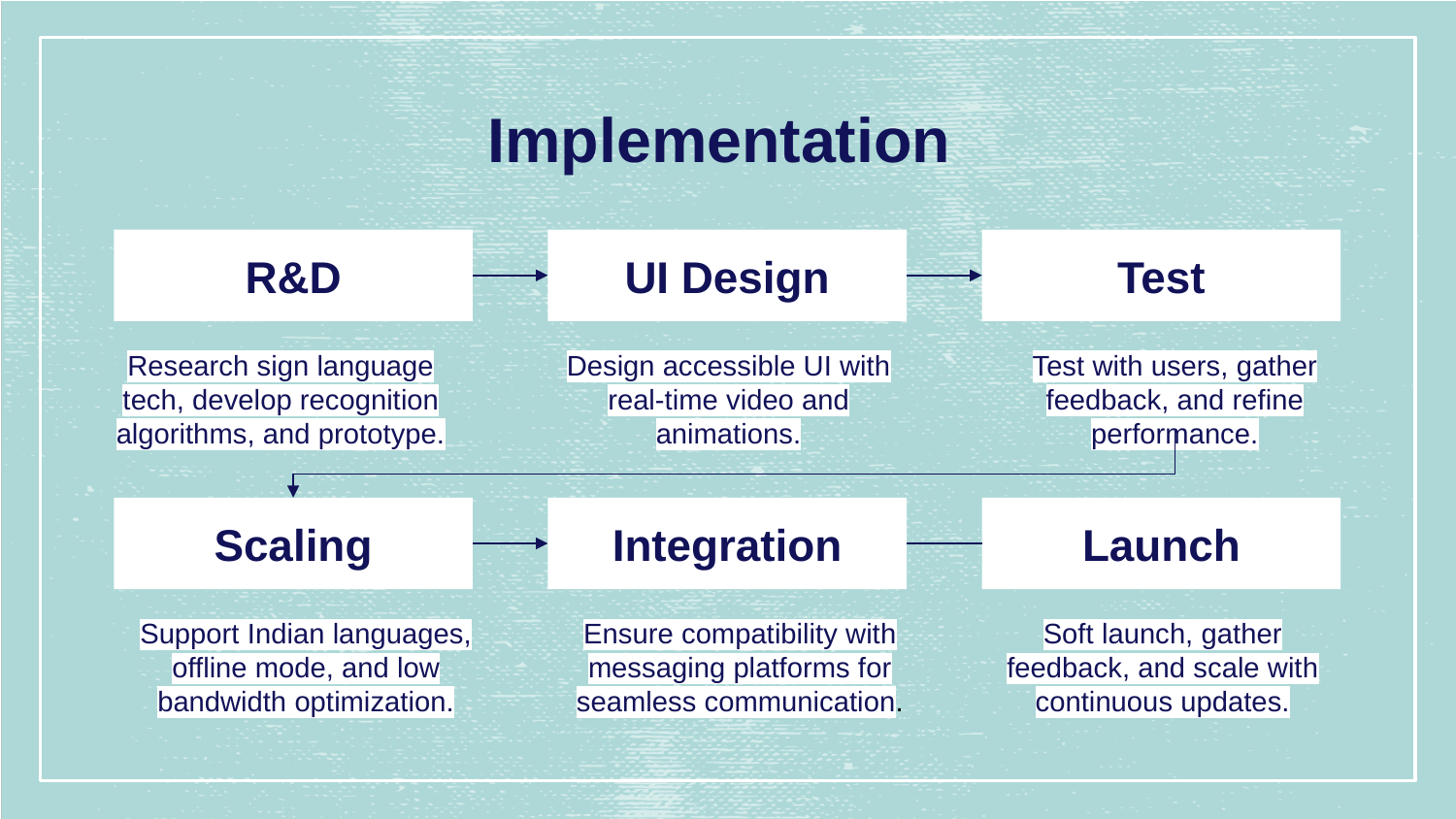

# Implementation
R&D
UI Design
Test
Research sign language tech, develop recognition algorithms, and prototype.
Design accessible UI with real-time video and animations.
Test with users, gather feedback, and refine performance.
Scaling
Integration
Launch
Support Indian languages, offline mode, and low bandwidth optimization.
Ensure compatibility with messaging platforms for seamless communication.
Soft launch, gather feedback, and scale with continuous updates.